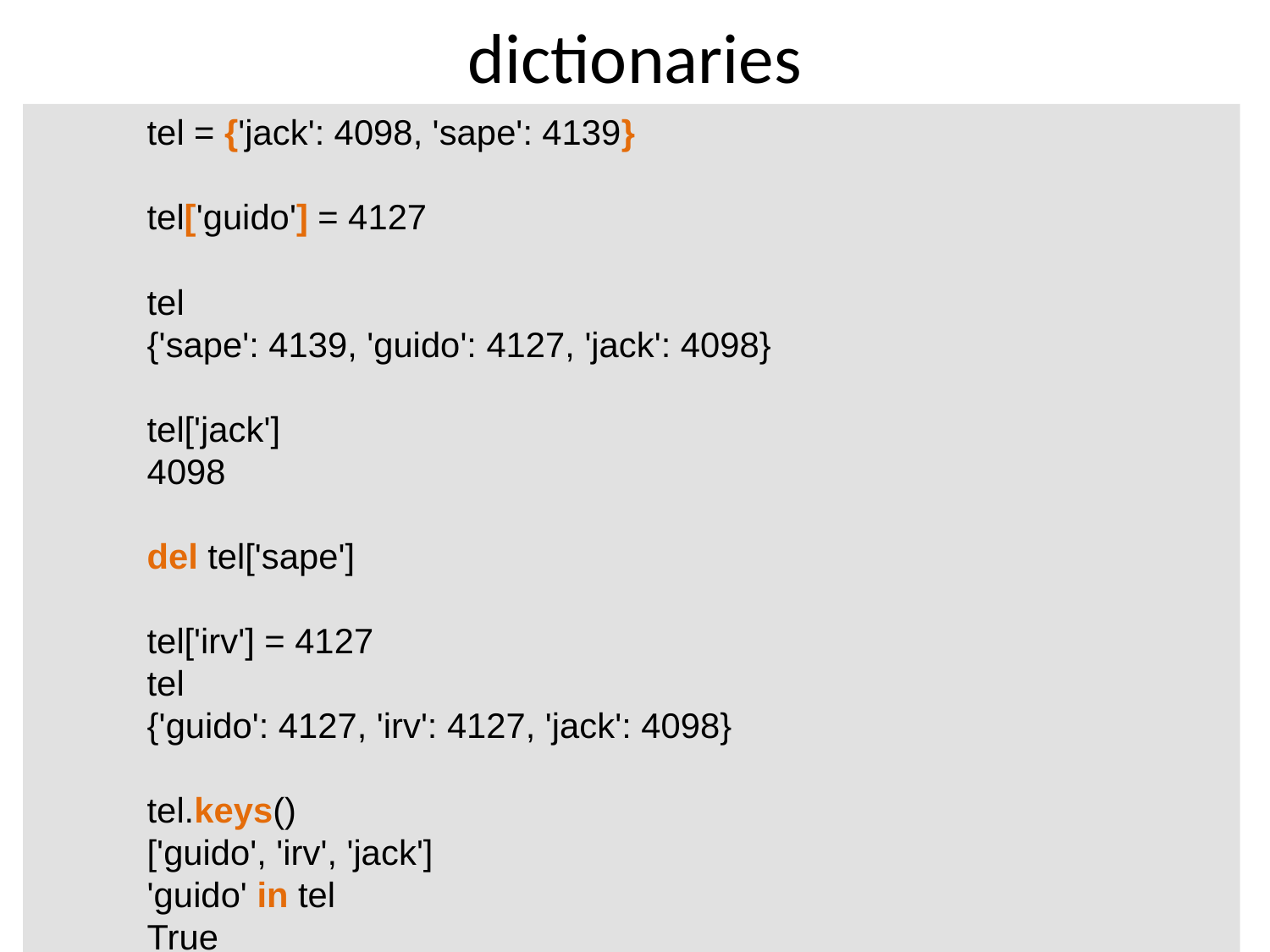

# dictionaries
tel = {'jack': 4098, 'sape': 4139}

tel['guido'] = 4127

tel
{'sape': 4139, 'guido': 4127, 'jack': 4098}

tel['jack']
4098

del tel['sape']

tel['irv'] = 4127
tel
{'guido': 4127, 'irv': 4127, 'jack': 4098}

tel.keys()
['guido', 'irv', 'jack']
'guido' in tel
True